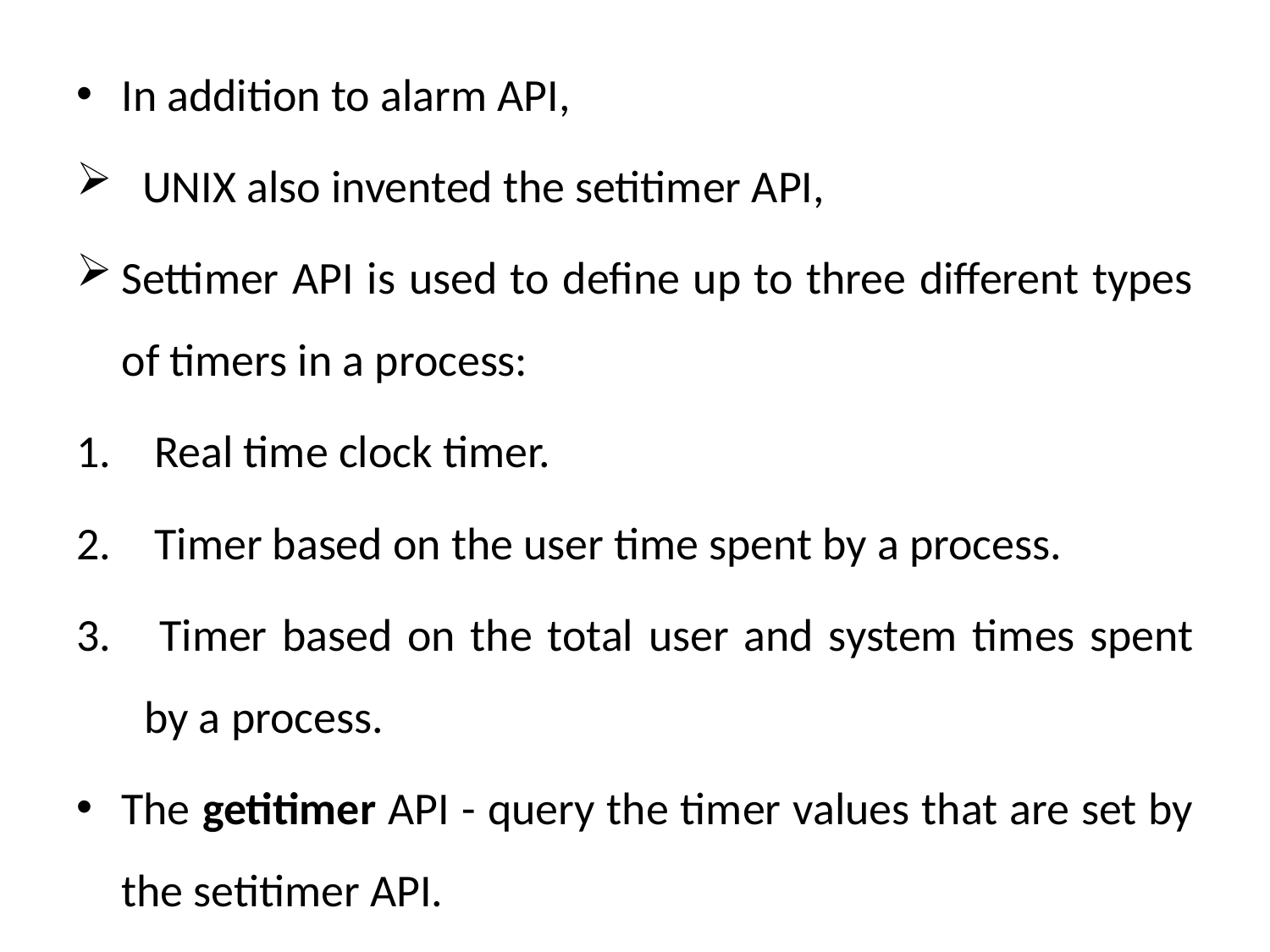

In addition to alarm API,
  UNIX also invented the setitimer API,
Settimer API is used to define up to three different types of timers in a process:
 Real time clock timer.
 Timer based on the user time spent by a process.
 Timer based on the total user and system times spent by a process.
The getitimer API - query the timer values that are set by the setitimer API.